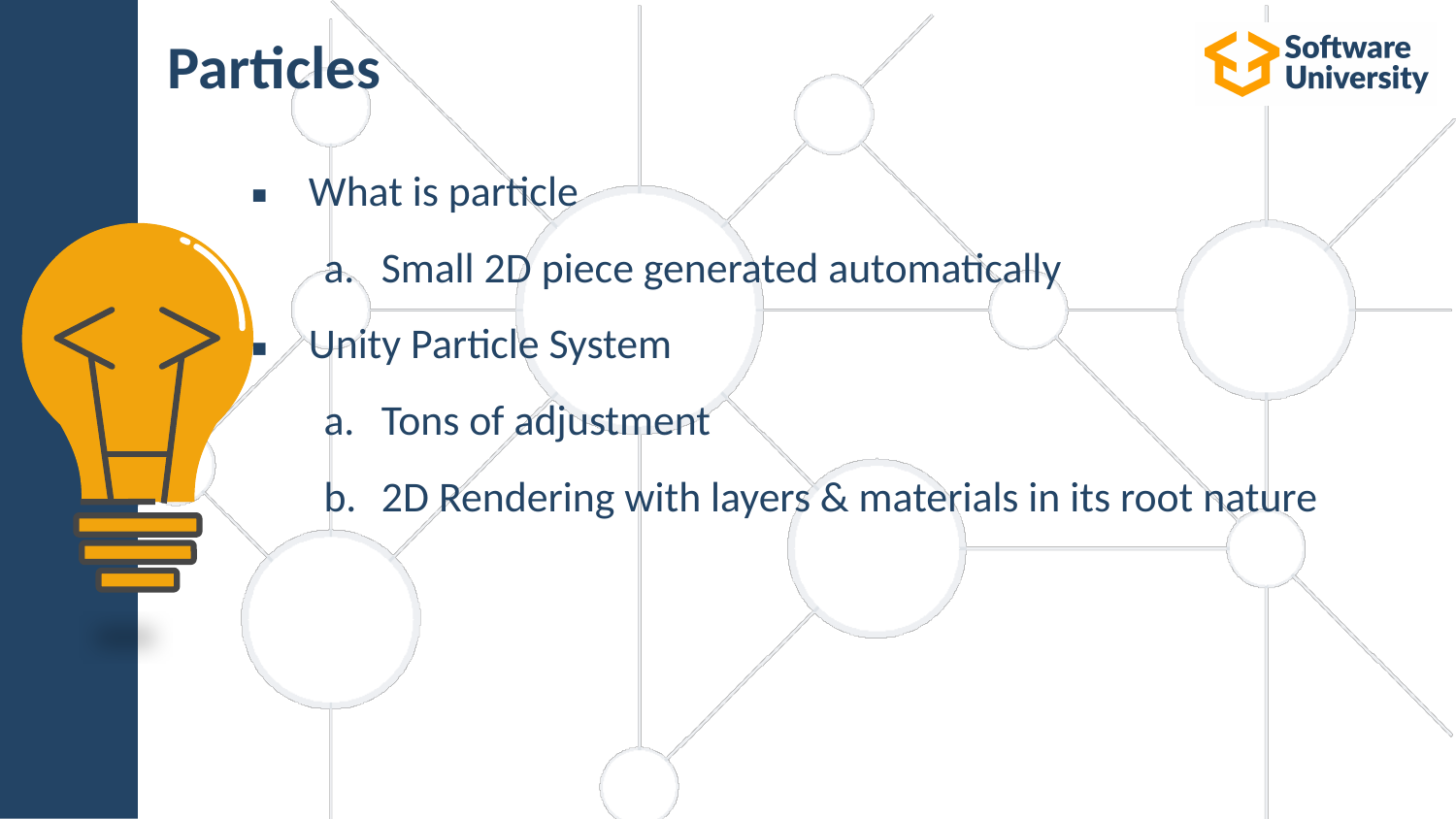

# Particles
What is particle
Small 2D piece generated automatically
Unity Particle System
Tons of adjustment
2D Rendering with layers & materials in its root nature